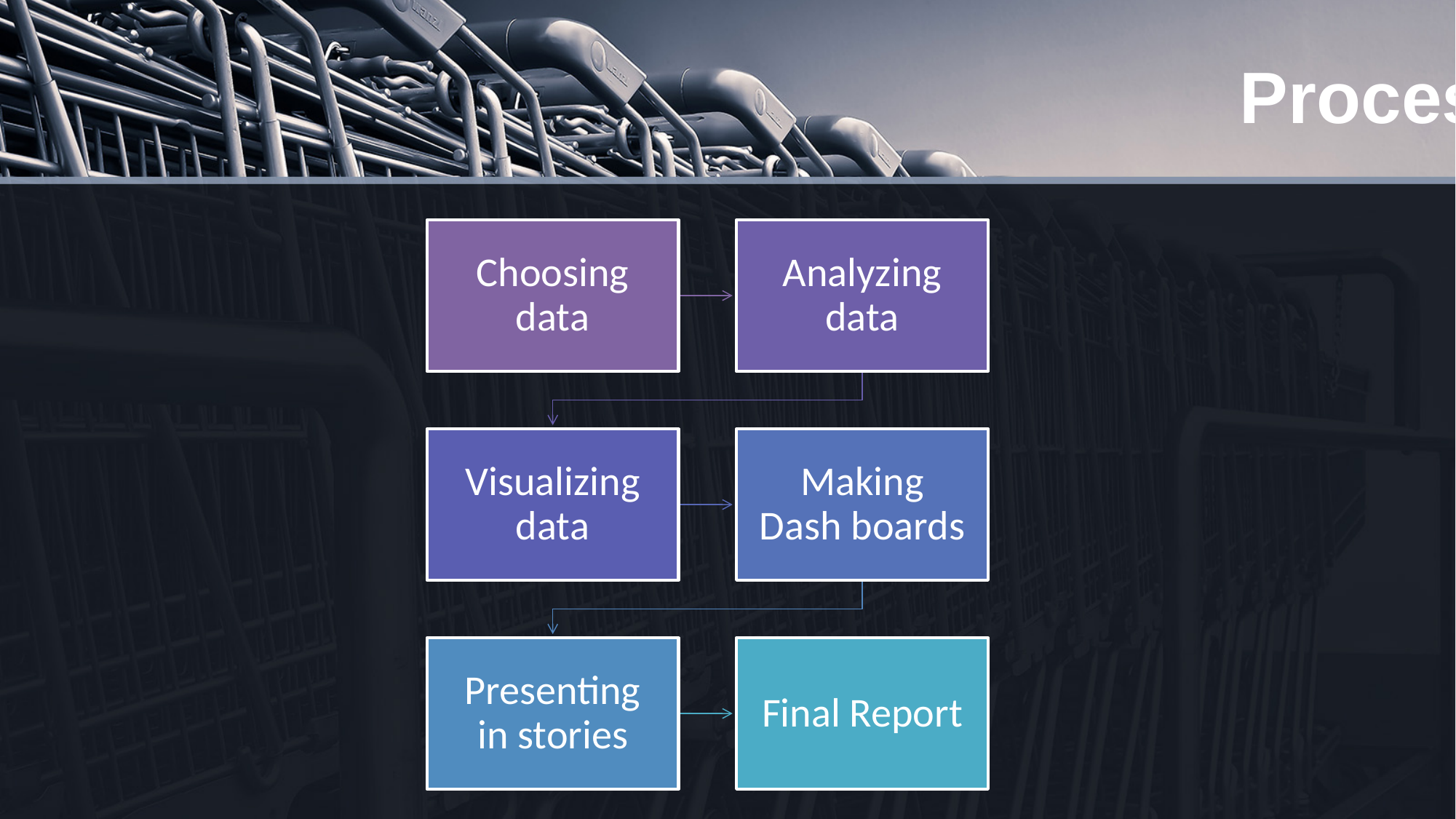

Process

Choosing data

Analyzing data

Visualizing data

Making Dash boards

Presenting in stories
Final Report